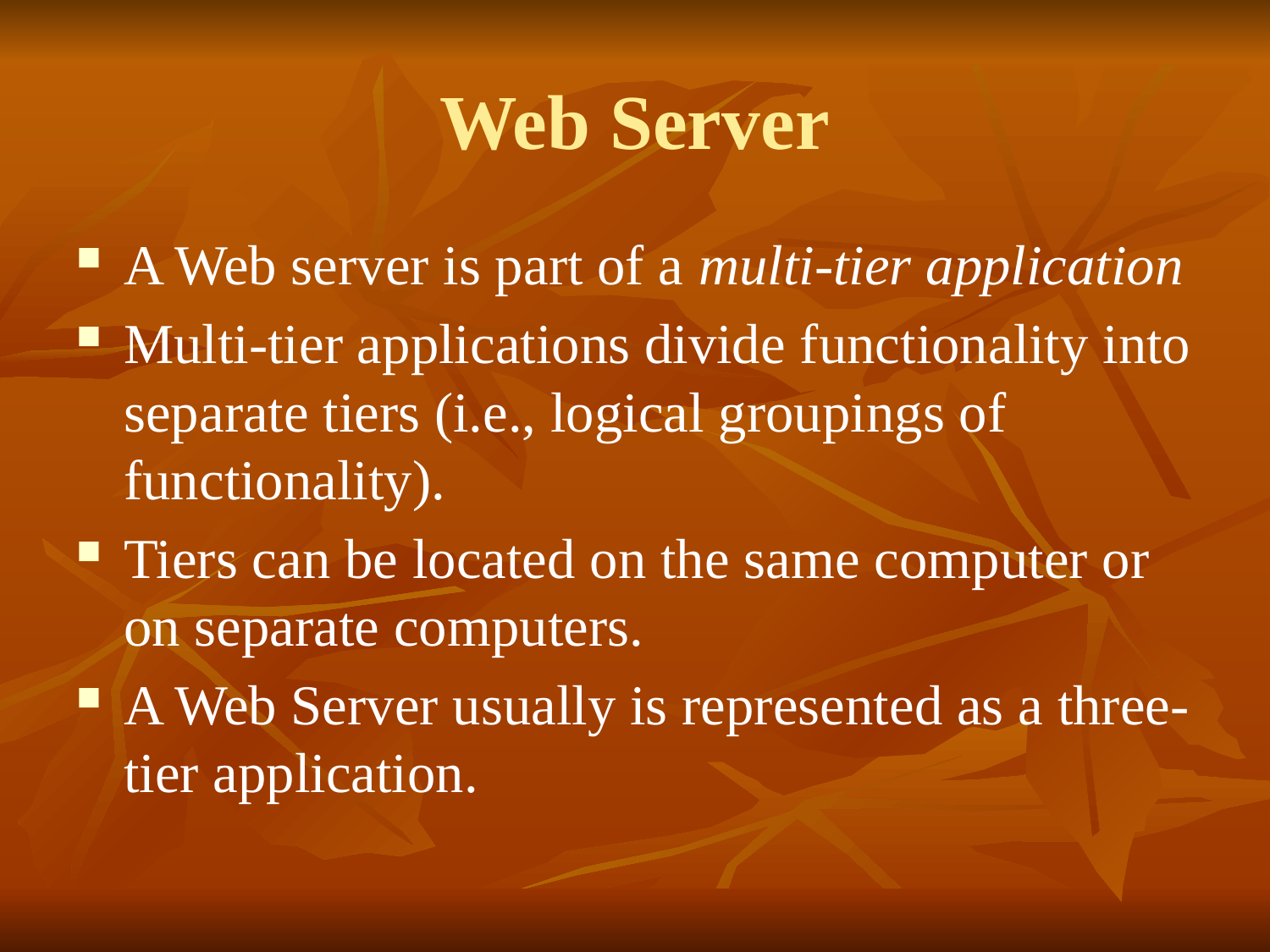

# Web Server
A Web server is part of a multi-tier application
Multi-tier applications divide functionality into separate tiers (i.e., logical groupings of functionality).
Tiers can be located on the same computer or on separate computers.
A Web Server usually is represented as a three-tier application.